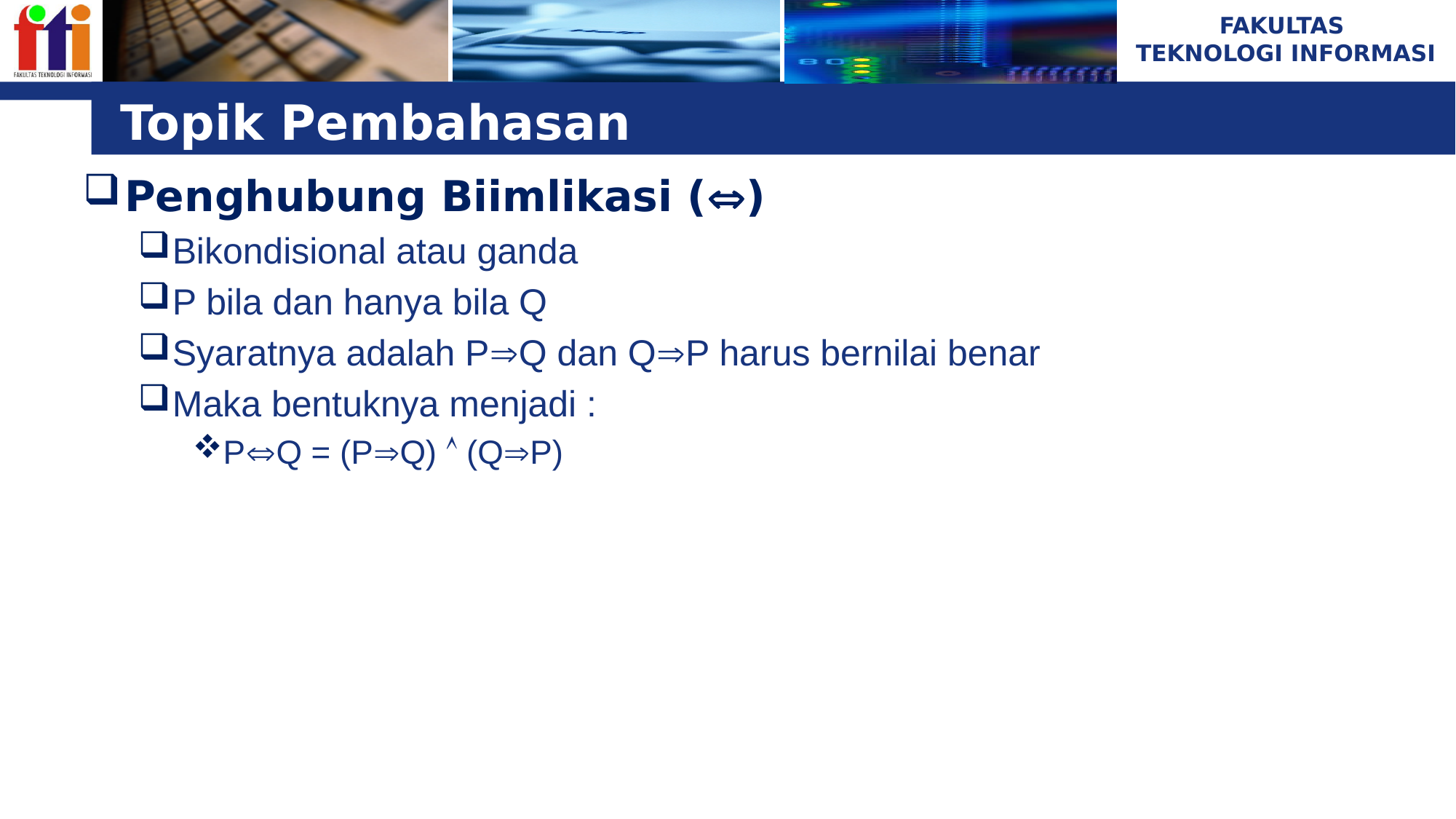

# Topik Pembahasan
Penghubung Biimlikasi (⇔)
Bikondisional atau ganda
P bila dan hanya bila Q
Syaratnya adalah P⇒Q dan Q⇒P harus bernilai benar
Maka bentuknya menjadi :
P⇔Q = (P⇒Q) ∧ (Q⇒P)